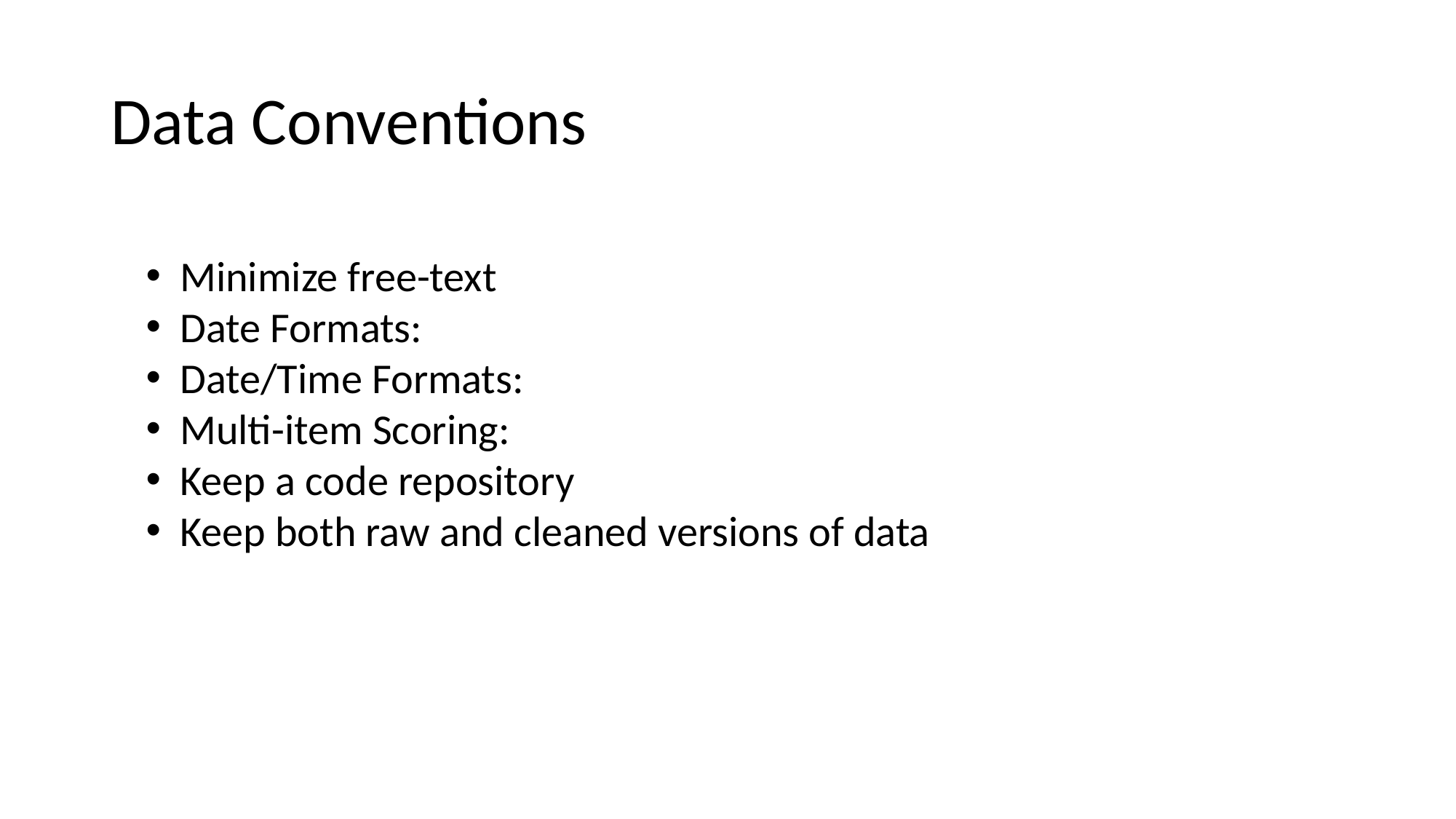

# Data Conventions
Minimize free-text
Date Formats:
Date/Time Formats:
Multi-item Scoring:
Keep a code repository
Keep both raw and cleaned versions of data